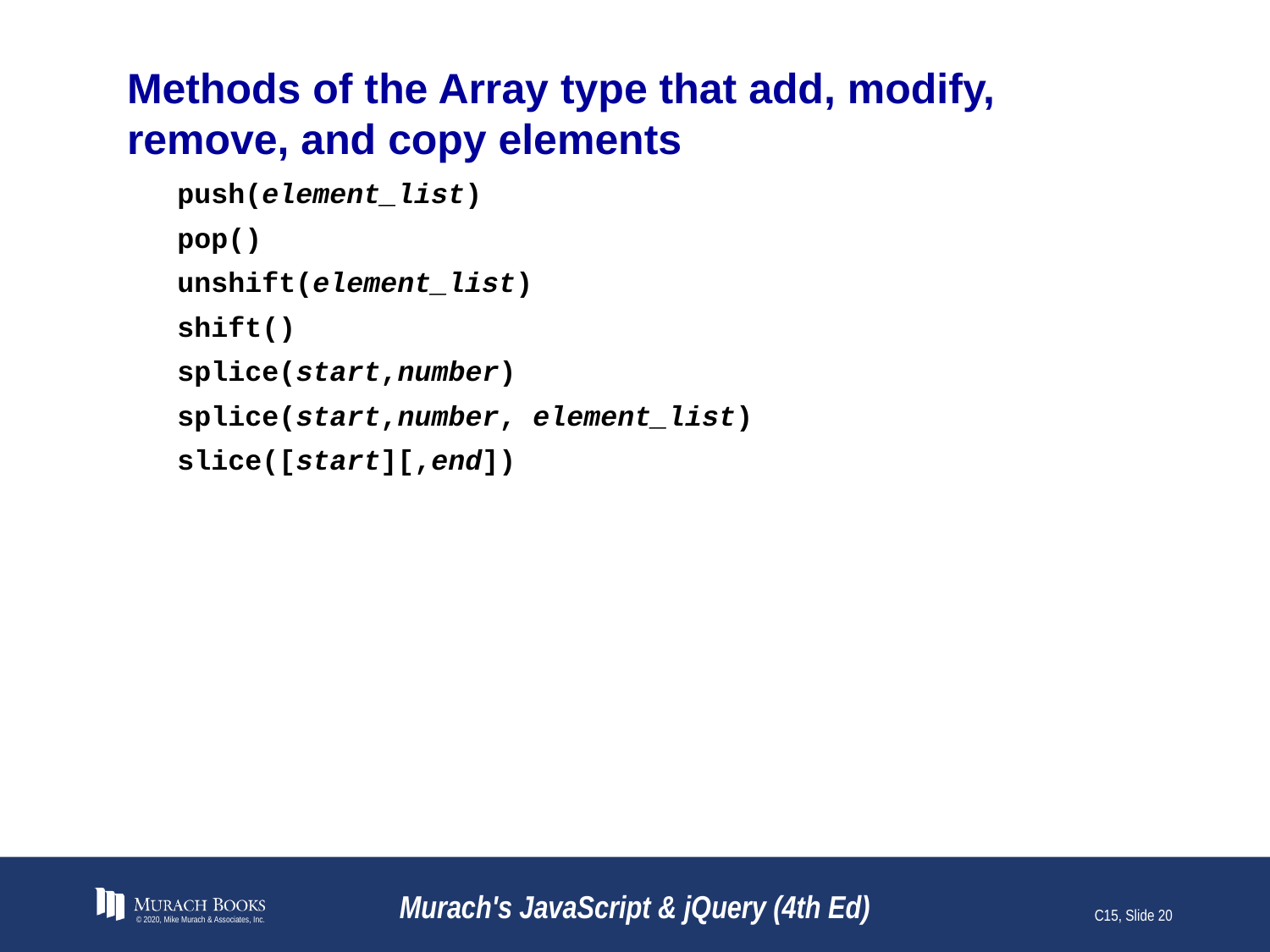

# Methods of the Array type that add, modify, remove, and copy elements
push(element_list)
pop()
unshift(element_list)
shift()
splice(start,number)
splice(start,number, element_list)
slice([start][,end])

© 2020, Mike Murach & Associates, Inc.
Murach's JavaScript & jQuery (4th Ed)

C15, Slide 20